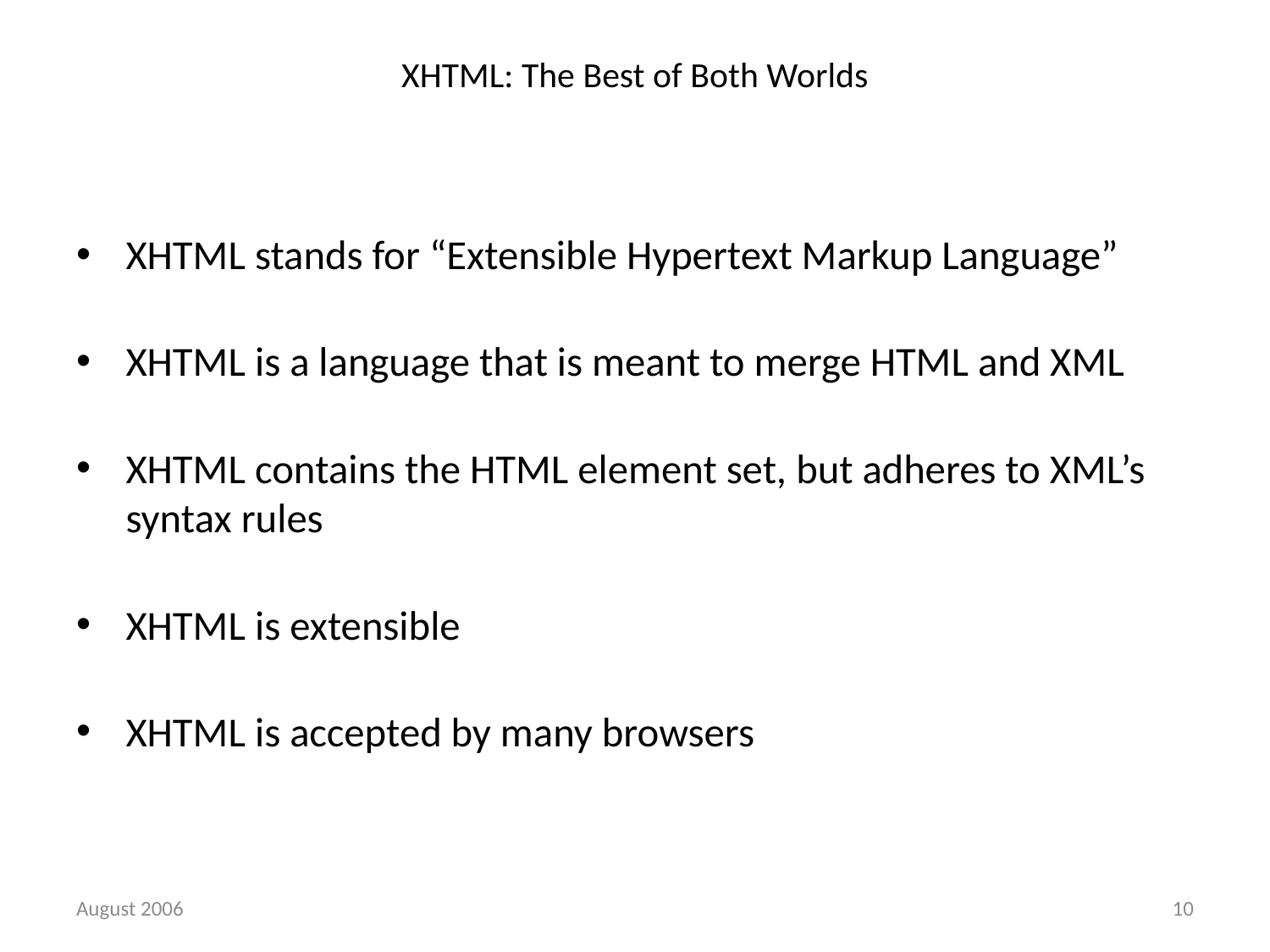

# XHTML: The Best of Both Worlds
XHTML stands for “Extensible Hypertext Markup Language”
XHTML is a language that is meant to merge HTML and XML
XHTML contains the HTML element set, but adheres to XML’s syntax rules
XHTML is extensible
XHTML is accepted by many browsers
August 2006
10